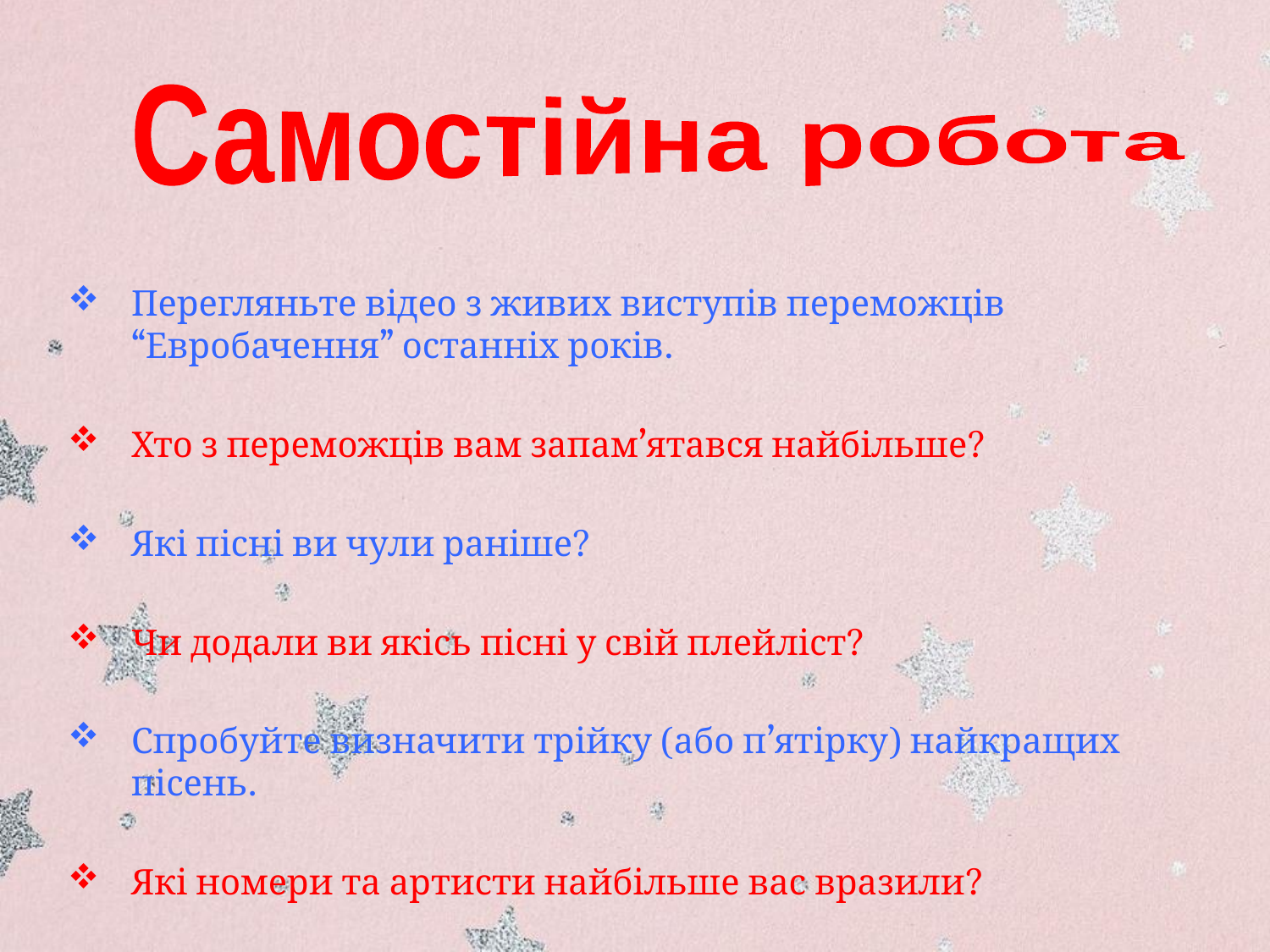

Самостійна робота

Перегляньте відео з живих виступів переможців “Евробачення” останніх років.

Хто з переможців вам запам’ятався найбільше?

Які пісні ви чули раніше?

Чи додали ви якісь пісні у свій плейліст?

Спробуйте визначити трійку (або п’ятірку) найкращих пісень.

Які номери та артисти найбільше вас вразили?